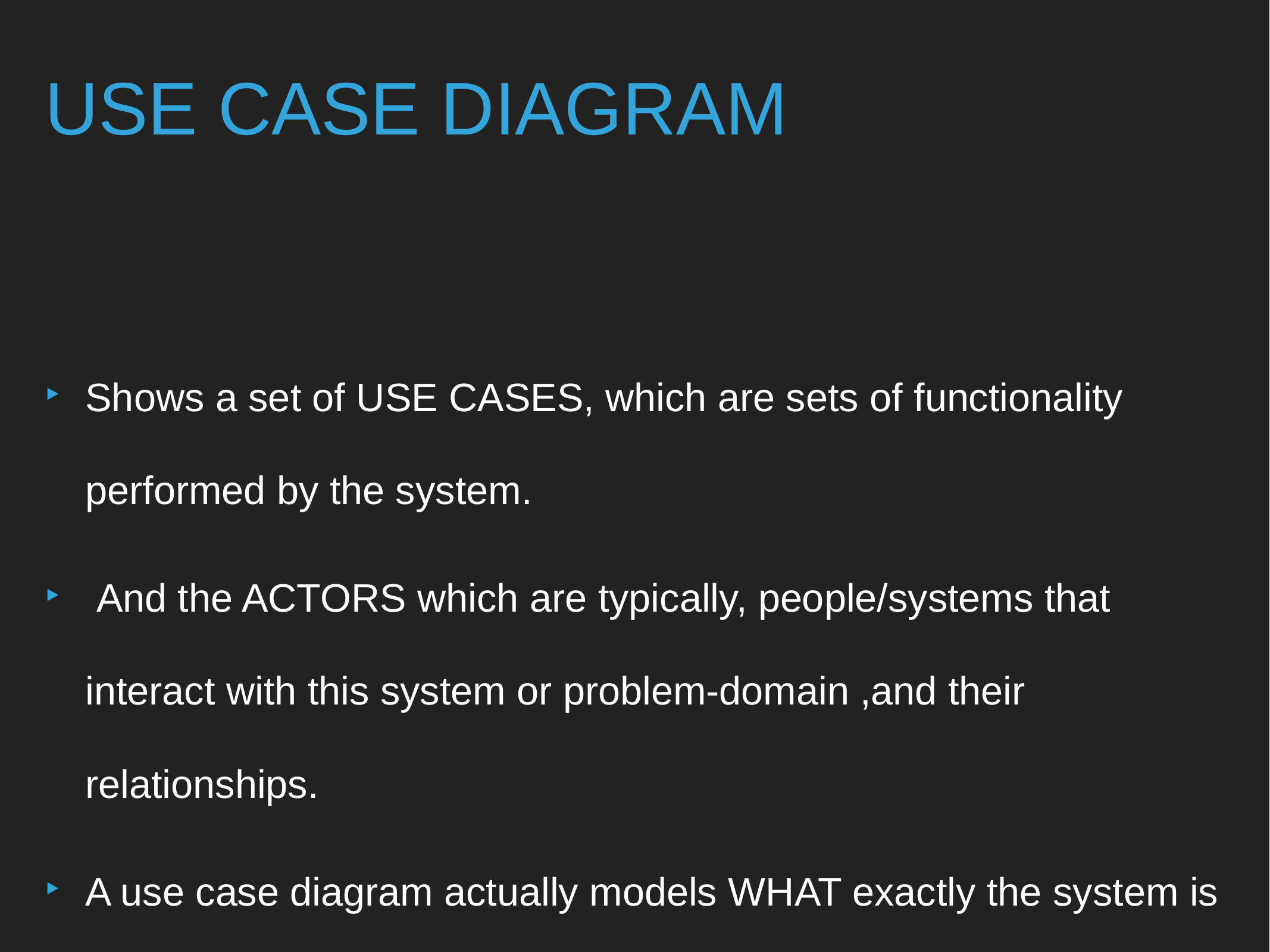

# USE CASE DIAGRAM
Shows a set of USE CASES, which are sets of functionality performed by the system.
 And the ACTORS which are typically, people/systems that interact with this system or problem-domain ,and their relationships.
A use case diagram actually models WHAT exactly the system is expected to do.